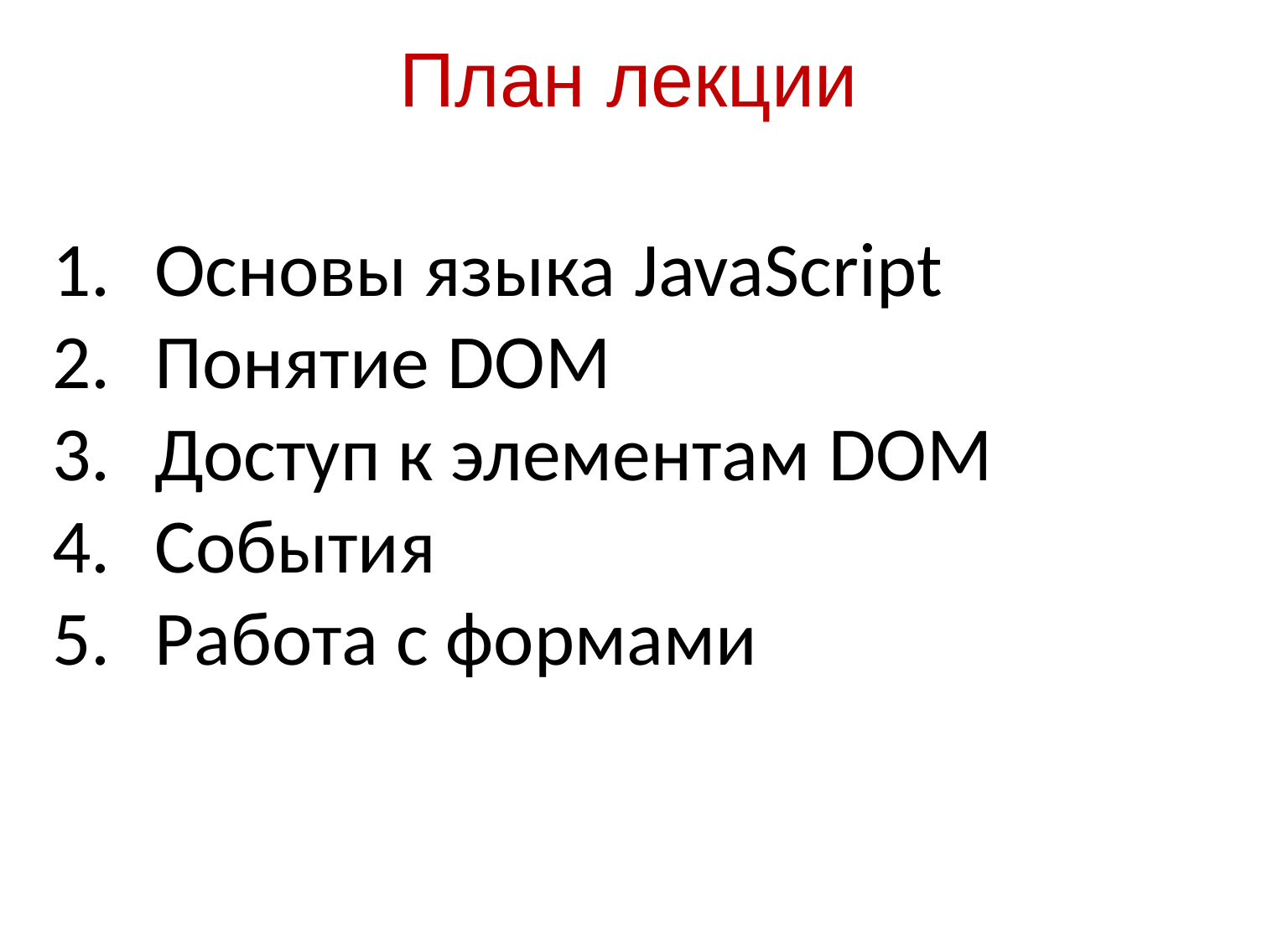

План лекции
Основы языка JavaScript
Понятие DOM
Доступ к элементам DOM
События
Работа с формами